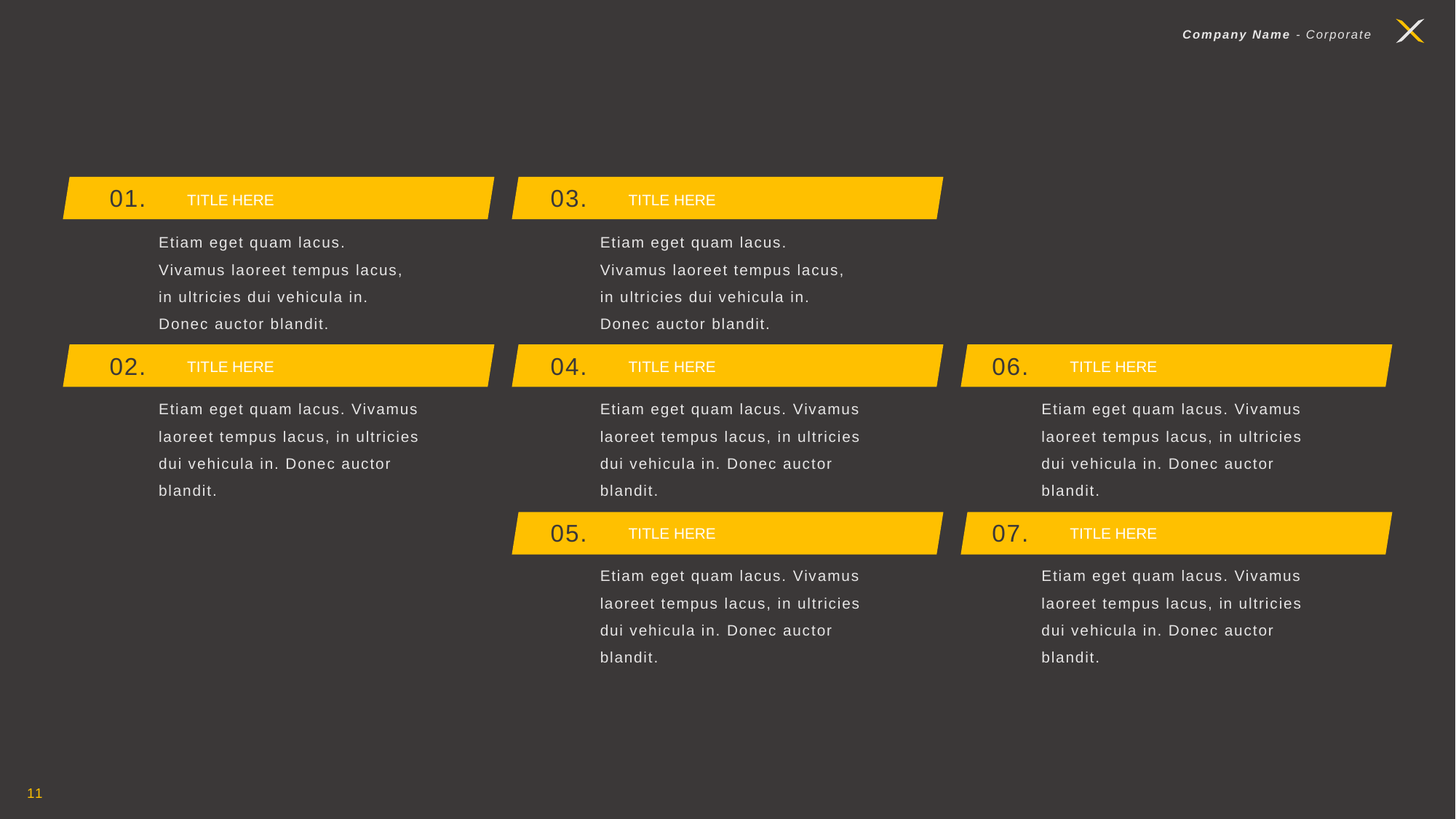

Company Name - Corporate

TITLE HERE
TITLE HERE
01.
03.
Etiam eget quam lacus. Vivamus laoreet tempus lacus, in ultricies dui vehicula in. Donec auctor blandit.
Etiam eget quam lacus. Vivamus laoreet tempus lacus, in ultricies dui vehicula in. Donec auctor blandit.
TITLE HERE
TITLE HERE
TITLE HERE

02.
04.
06.
Etiam eget quam lacus. Vivamus laoreet tempus lacus, in ultricies dui vehicula in. Donec auctor blandit.
Etiam eget quam lacus. Vivamus laoreet tempus lacus, in ultricies dui vehicula in. Donec auctor blandit.
Etiam eget quam lacus. Vivamus laoreet tempus lacus, in ultricies dui vehicula in. Donec auctor blandit.
TITLE HERE
TITLE HERE

05.
07.
Etiam eget quam lacus. Vivamus laoreet tempus lacus, in ultricies dui vehicula in. Donec auctor blandit.
Etiam eget quam lacus. Vivamus laoreet tempus lacus, in ultricies dui vehicula in. Donec auctor blandit.
11